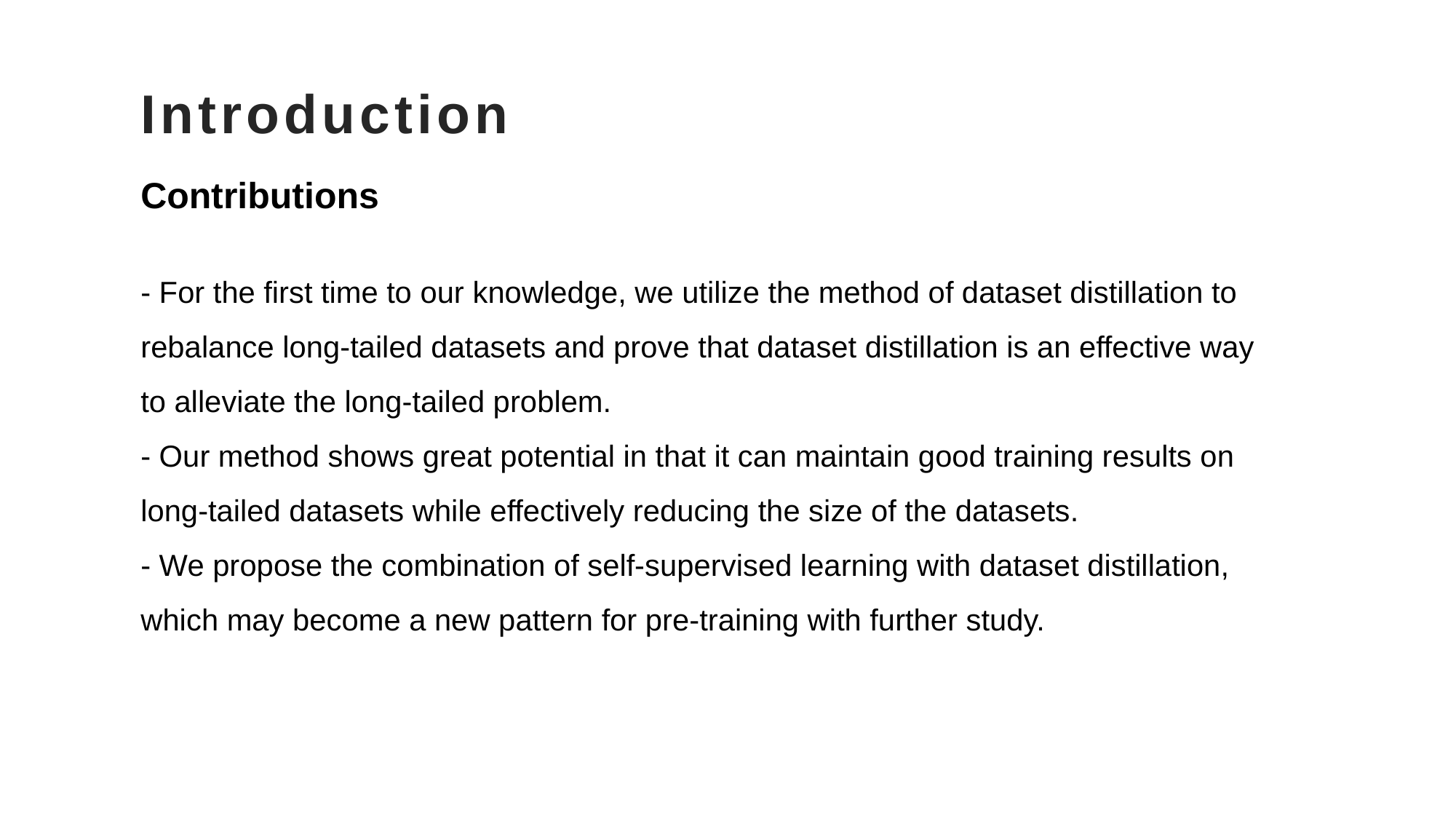

# Introduction
Contributions
- For the first time to our knowledge, we utilize the method of dataset distillation to rebalance long-tailed datasets and prove that dataset distillation is an effective way to alleviate the long-tailed problem.
- Our method shows great potential in that it can maintain good training results on long-tailed datasets while effectively reducing the size of the datasets.
- We propose the combination of self-supervised learning with dataset distillation, which may become a new pattern for pre-training with further study.